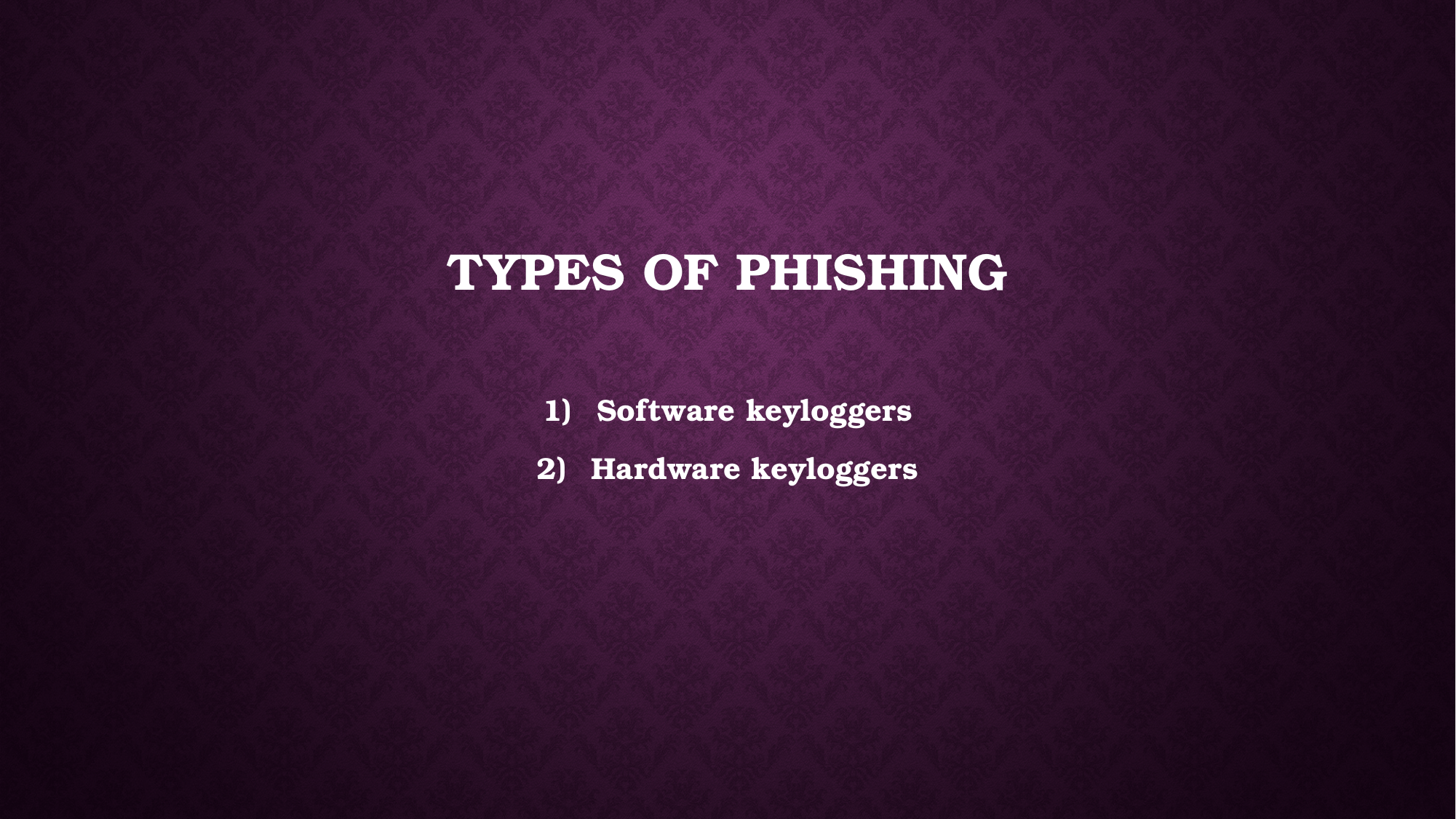

# Types of phishing
Software keyloggers
Hardware keyloggers